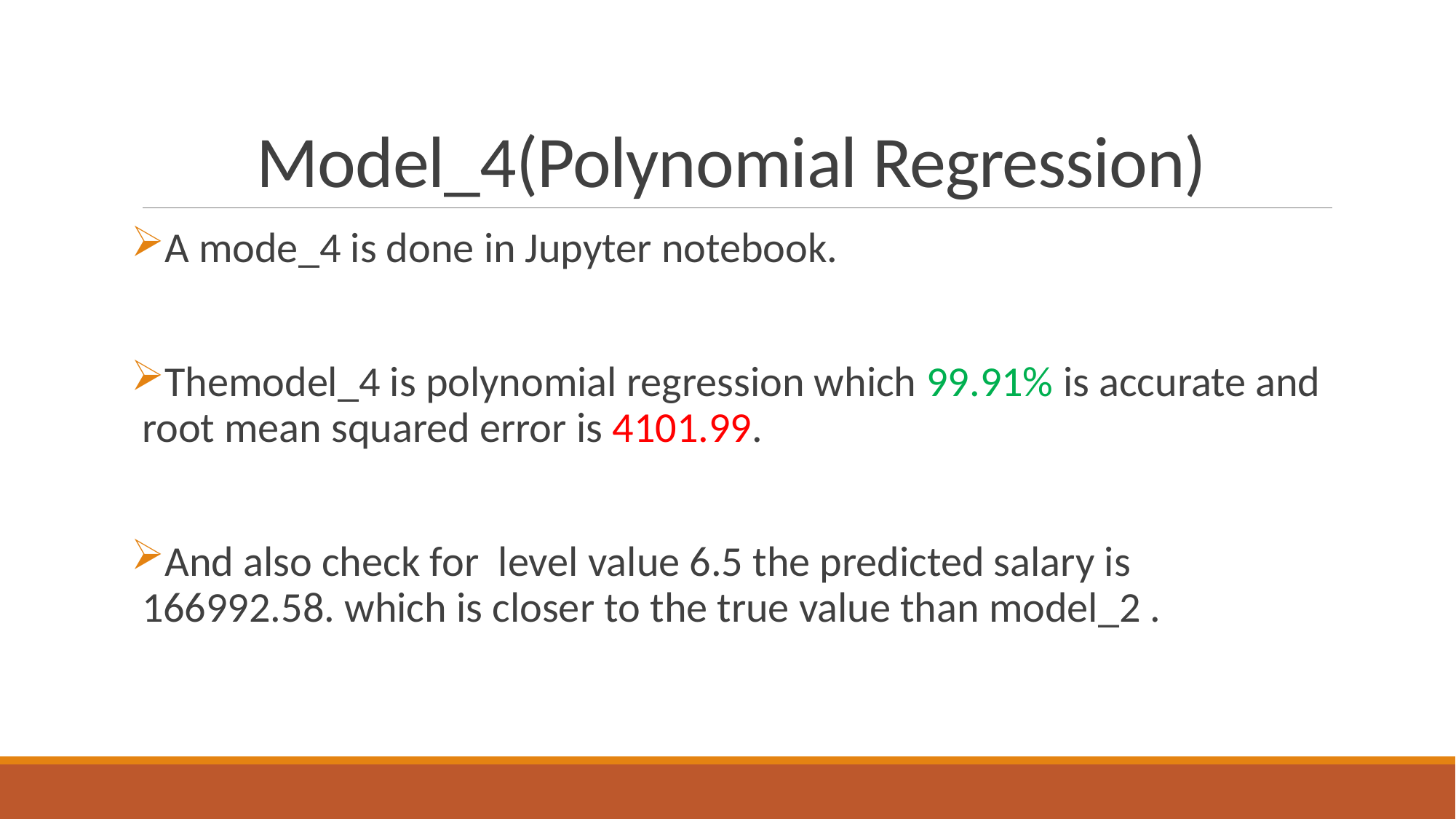

# Model_4(Polynomial Regression)
A mode_4 is done in Jupyter notebook.

Themodel_4 is polynomial regression which 99.91% is accurate and root mean squared error is 4101.99.

And also check for  level value 6.5 the predicted salary is 166992.58. which is closer to the true value than model_2 .